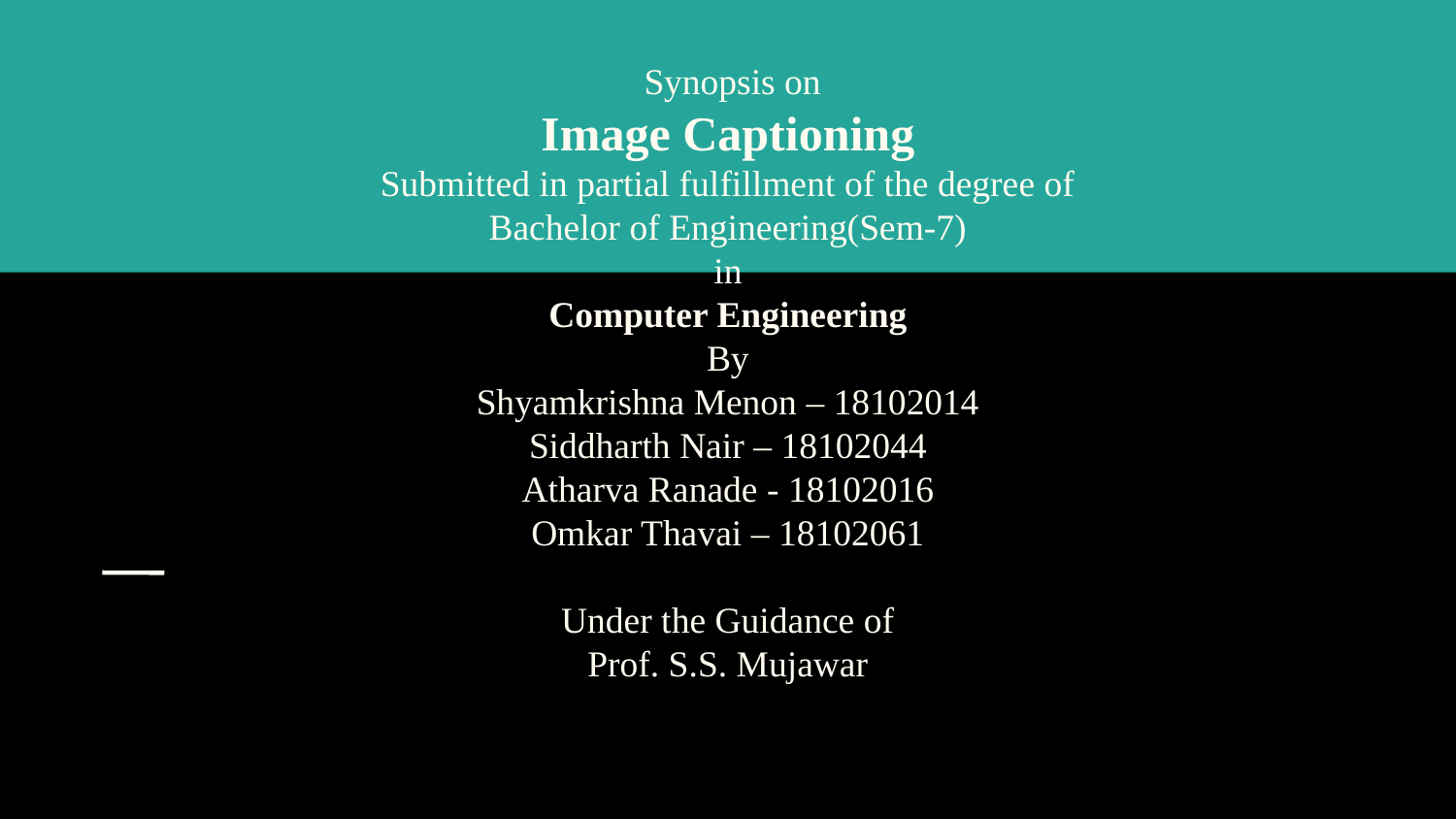

Synopsis on
Image Captioning
Submitted in partial fulfillment of the degree of
Bachelor of Engineering(Sem-7)
in
Computer Engineering
By
Shyamkrishna Menon – 18102014
Siddharth Nair – 18102044
Atharva Ranade - 18102016
Omkar Thavai – 18102061
Under the Guidance of
Prof. S.S. Mujawar